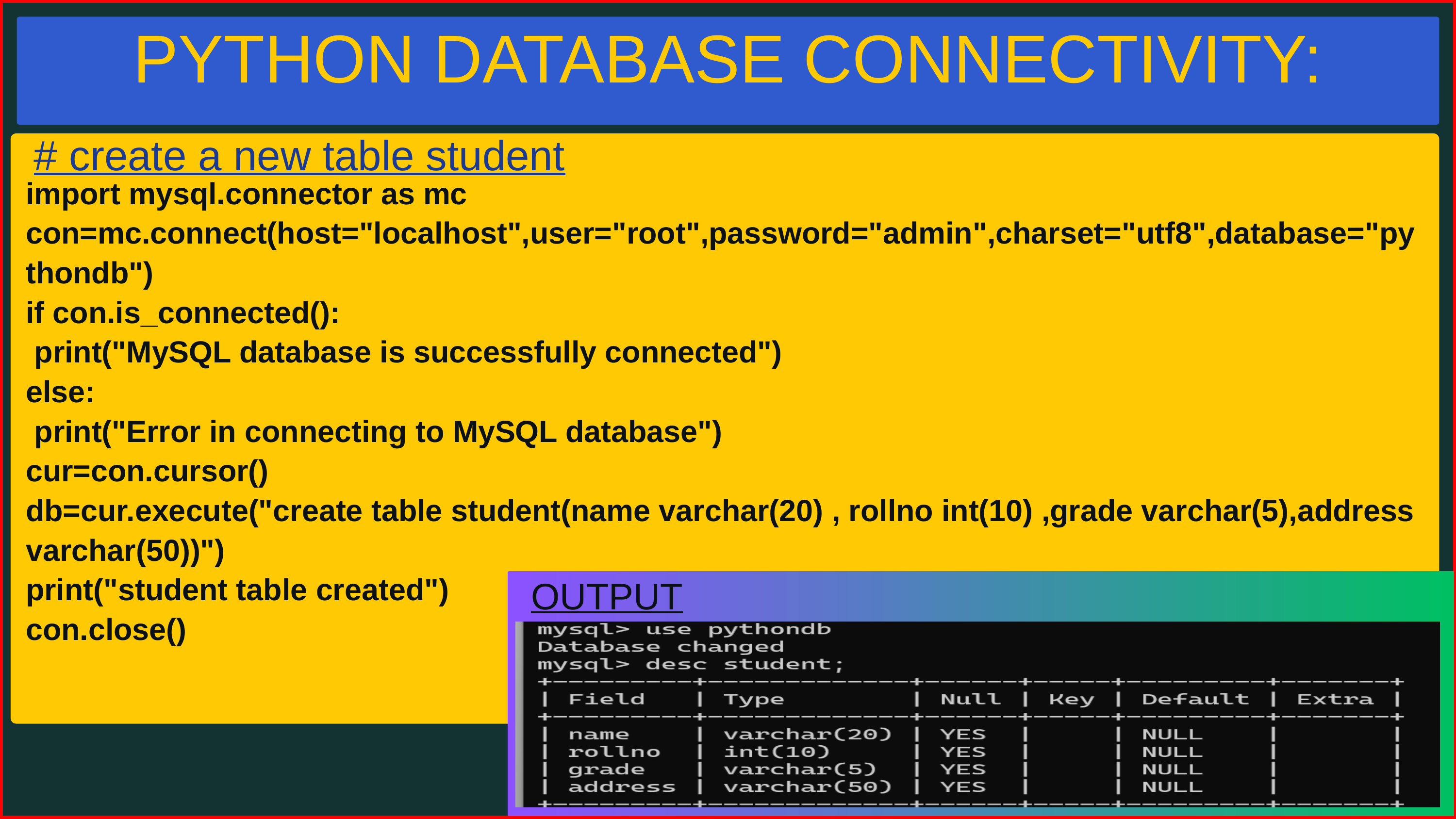

PYTHON DATABASE CONNECTIVITY:

# create a new table student

import mysql.connector as mc
con=mc.connect(host="localhost",user="root",password="admin",charset="utf8",database="pythondb")
if con.is_connected():
 print("MySQL database is successfully connected")
else:
 print("Error in connecting to MySQL database")
cur=con.cursor()
db=cur.execute("create table student(name varchar(20) , rollno int(10) ,grade varchar(5),address varchar(50))")
print("student table created")
con.close()

OUTPUT